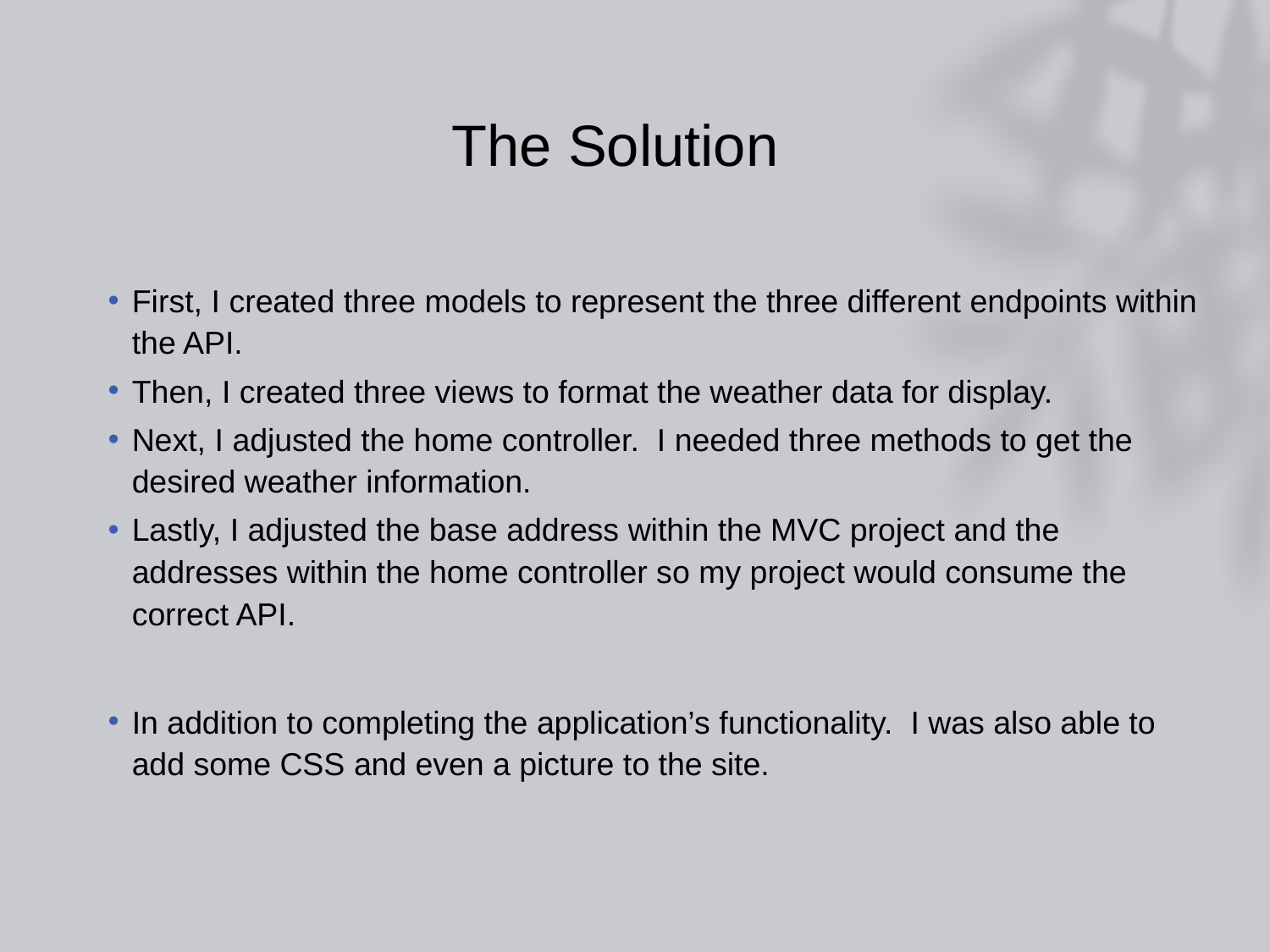

# The Solution
First, I created three models to represent the three different endpoints within the API.
Then, I created three views to format the weather data for display.
Next, I adjusted the home controller.  I needed three methods to get the desired weather information.
Lastly, I adjusted the base address within the MVC project and the addresses within the home controller so my project would consume the correct API.

In addition to completing the application’s functionality.  I was also able to add some CSS and even a picture to the site.